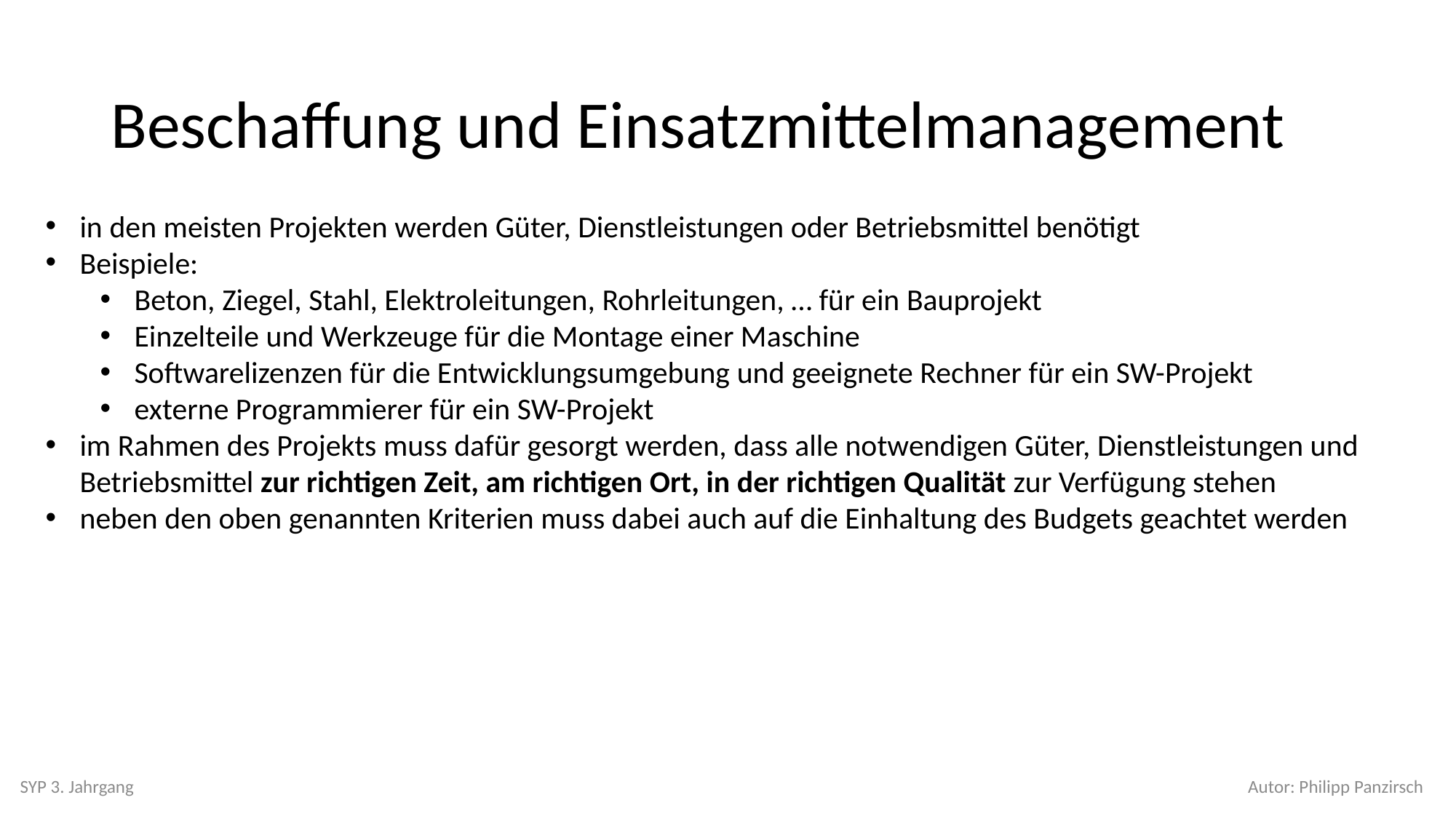

# Beschaffung und Einsatzmittelmanagement
in den meisten Projekten werden Güter, Dienstleistungen oder Betriebsmittel benötigt
Beispiele:
Beton, Ziegel, Stahl, Elektroleitungen, Rohrleitungen, … für ein Bauprojekt
Einzelteile und Werkzeuge für die Montage einer Maschine
Softwarelizenzen für die Entwicklungsumgebung und geeignete Rechner für ein SW-Projekt
externe Programmierer für ein SW-Projekt
im Rahmen des Projekts muss dafür gesorgt werden, dass alle notwendigen Güter, Dienstleistungen und Betriebsmittel zur richtigen Zeit, am richtigen Ort, in der richtigen Qualität zur Verfügung stehen
neben den oben genannten Kriterien muss dabei auch auf die Einhaltung des Budgets geachtet werden
SYP 3. Jahrgang
Autor: Philipp Panzirsch